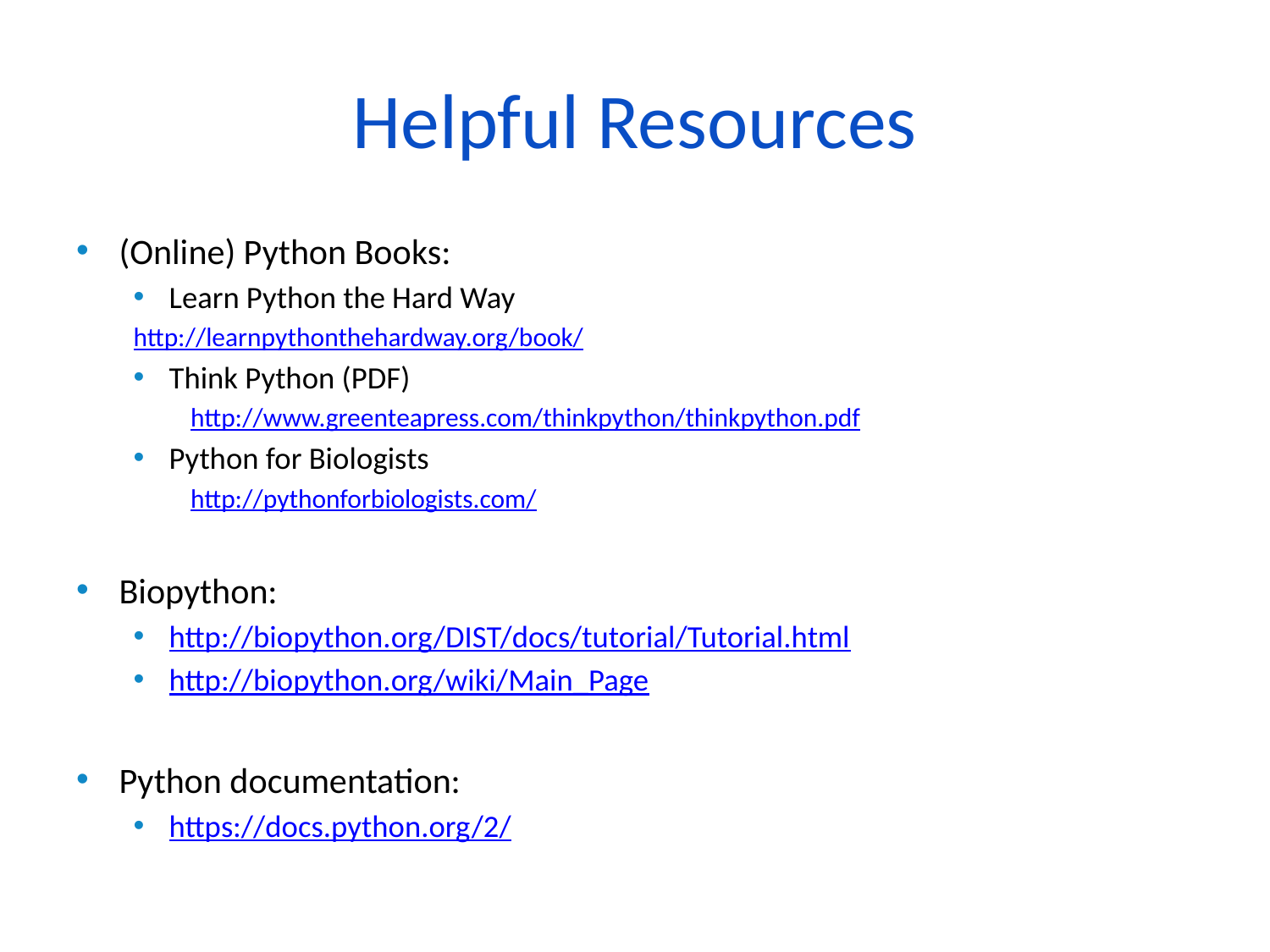

# Helpful Resources
(Online) Python Books:
Learn Python the Hard Way
	http://learnpythonthehardway.org/book/
Think Python (PDF)
http://www.greenteapress.com/thinkpython/thinkpython.pdf
Python for Biologists
http://pythonforbiologists.com/

Biopython:
http://biopython.org/DIST/docs/tutorial/Tutorial.html
http://biopython.org/wiki/Main_Page

Python documentation:
https://docs.python.org/2/